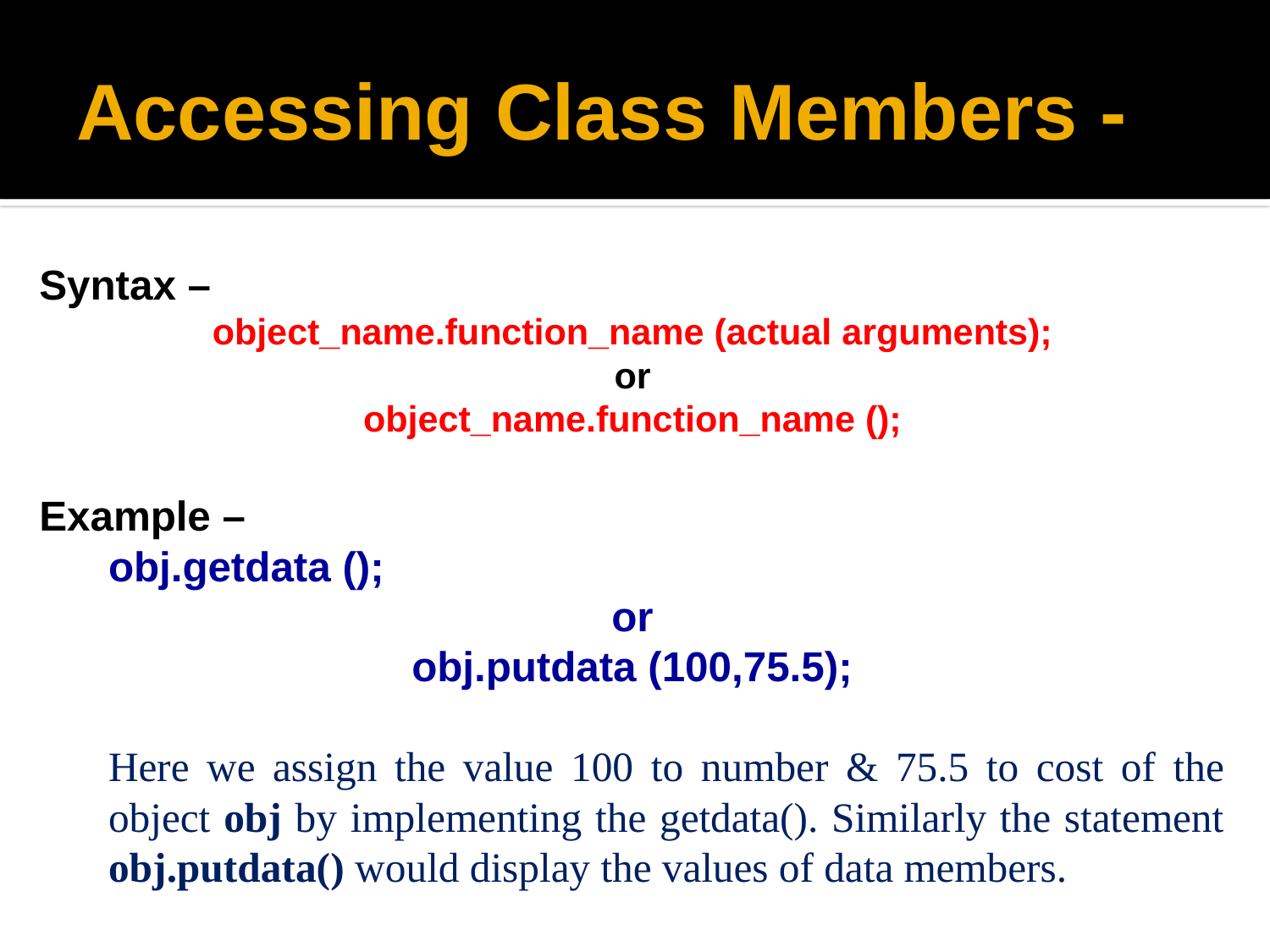

# Accessing Class Members -
Syntax –
object_name.function_name (actual arguments);
or
object_name.function_name ();

Example –
				obj.getdata ();
or
obj.putdata (100,75.5);

	Here we assign the value 100 to number & 75.5 to cost of the object obj by implementing the getdata(). Similarly the statement obj.putdata() would display the values of data members.